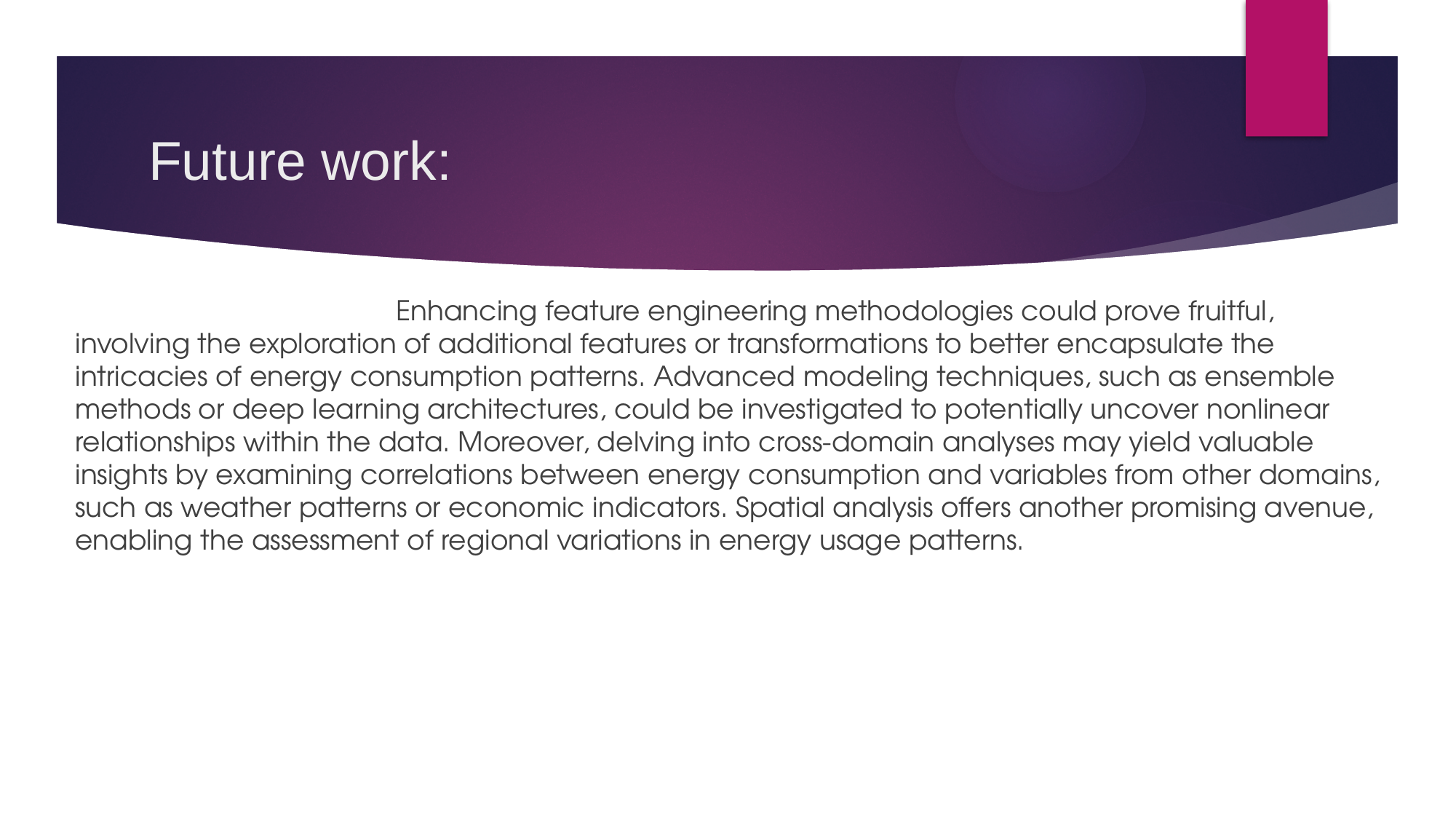

# Future work:
                                          Enhancing feature engineering methodologies could prove fruitful, involving the exploration of additional features or transformations to better encapsulate the intricacies of energy consumption patterns. Advanced modeling techniques, such as ensemble methods or deep learning architectures, could be investigated to potentially uncover nonlinear relationships within the data. Moreover, delving into cross-domain analyses may yield valuable insights by examining correlations between energy consumption and variables from other domains, such as weather patterns or economic indicators. Spatial analysis offers another promising avenue, enabling the assessment of regional variations in energy usage patterns.